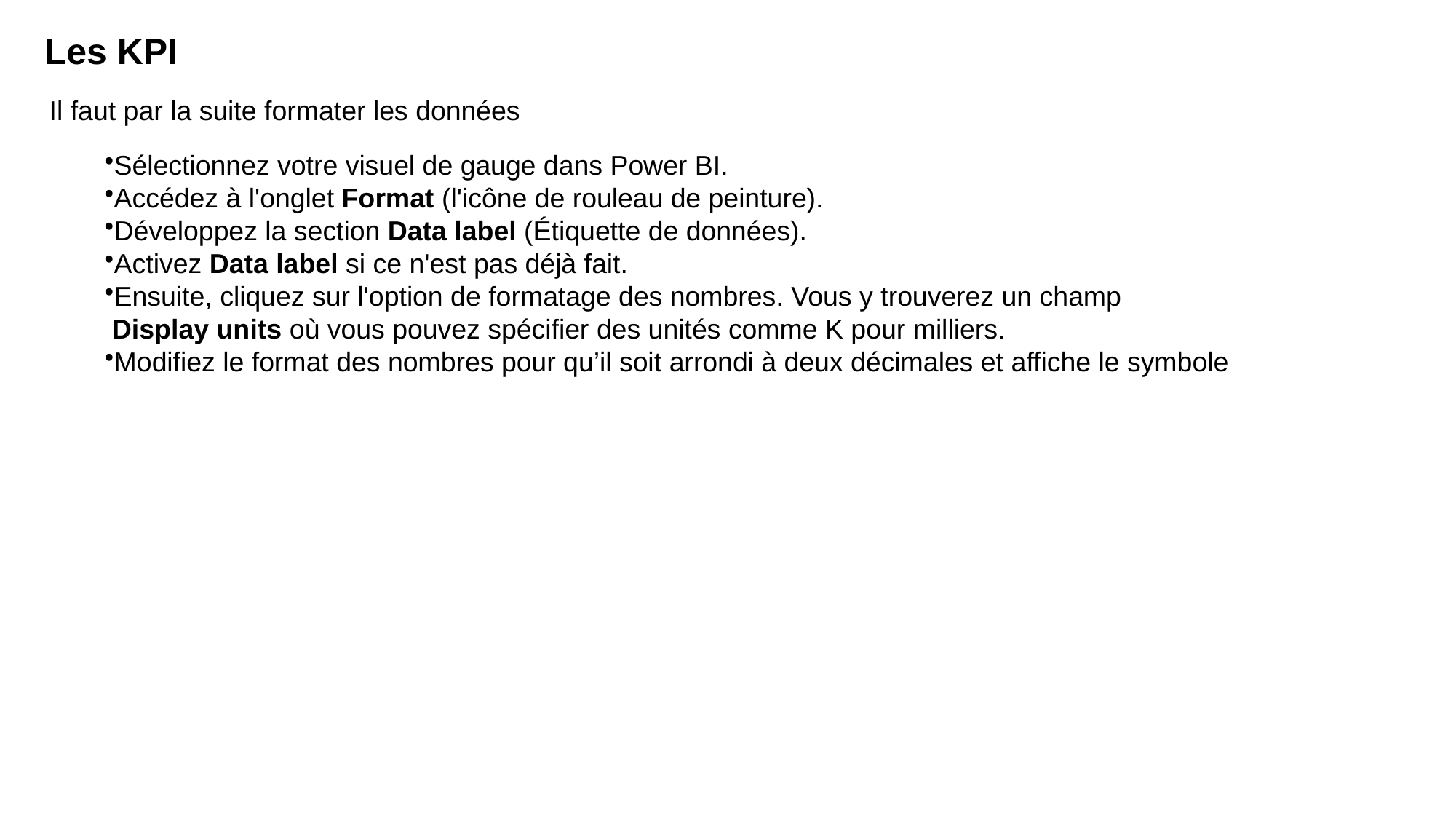

Les KPI
Il faut par la suite formater les données
Sélectionnez votre visuel de gauge dans Power BI.
Accédez à l'onglet Format (l'icône de rouleau de peinture).
Développez la section Data label (Étiquette de données).
Activez Data label si ce n'est pas déjà fait.
Ensuite, cliquez sur l'option de formatage des nombres. Vous y trouverez un champ
 Display units où vous pouvez spécifier des unités comme K pour milliers.
Modifiez le format des nombres pour qu’il soit arrondi à deux décimales et affiche le symbole